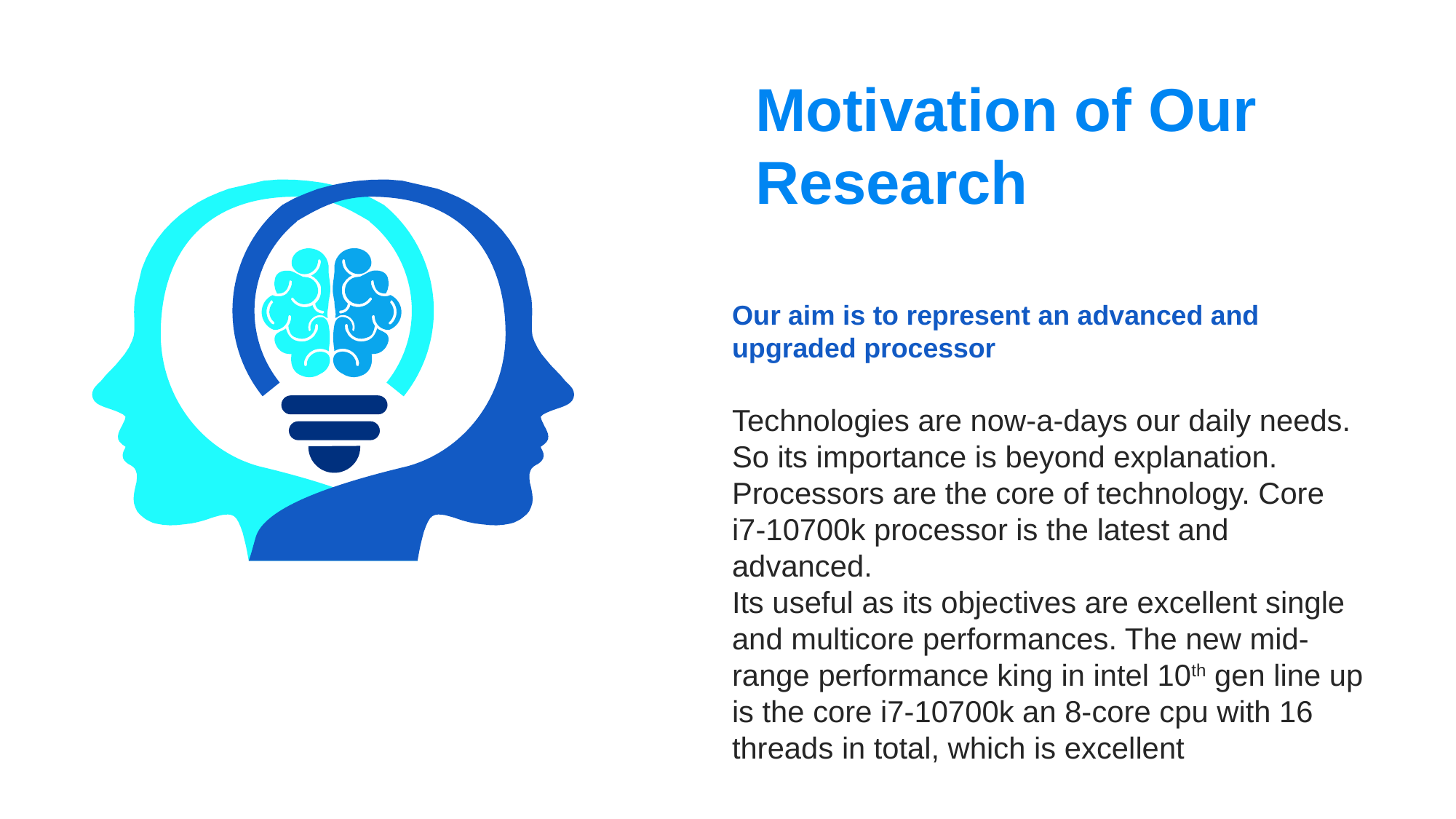

Motivation of Our Research

Our aim is to represent an advanced and upgraded processor
Technologies are now-a-days our daily needs. So its importance is beyond explanation. Processors are the core of technology. Core i7-10700k processor is the latest and advanced.
Its useful as its objectives are excellent single and multicore performances. The new mid-range performance king in intel 10th gen line up is the core i7-10700k an 8-core cpu with 16 threads in total, which is excellent